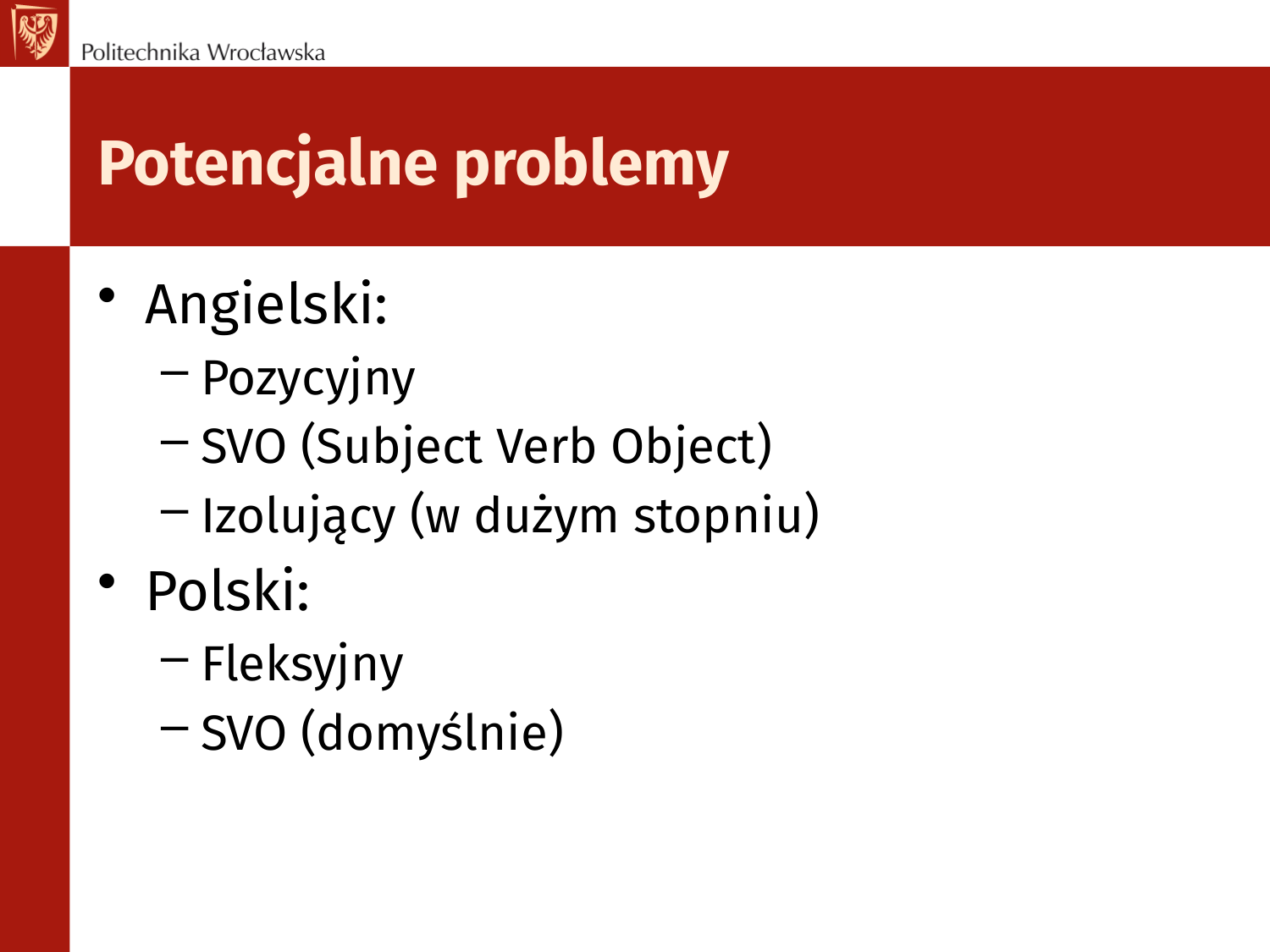

# Potencjalne problemy
Angielski:
Pozycyjny
SVO (Subject Verb Object)
Izolujący (w dużym stopniu)
Polski:
Fleksyjny
SVO (domyślnie)